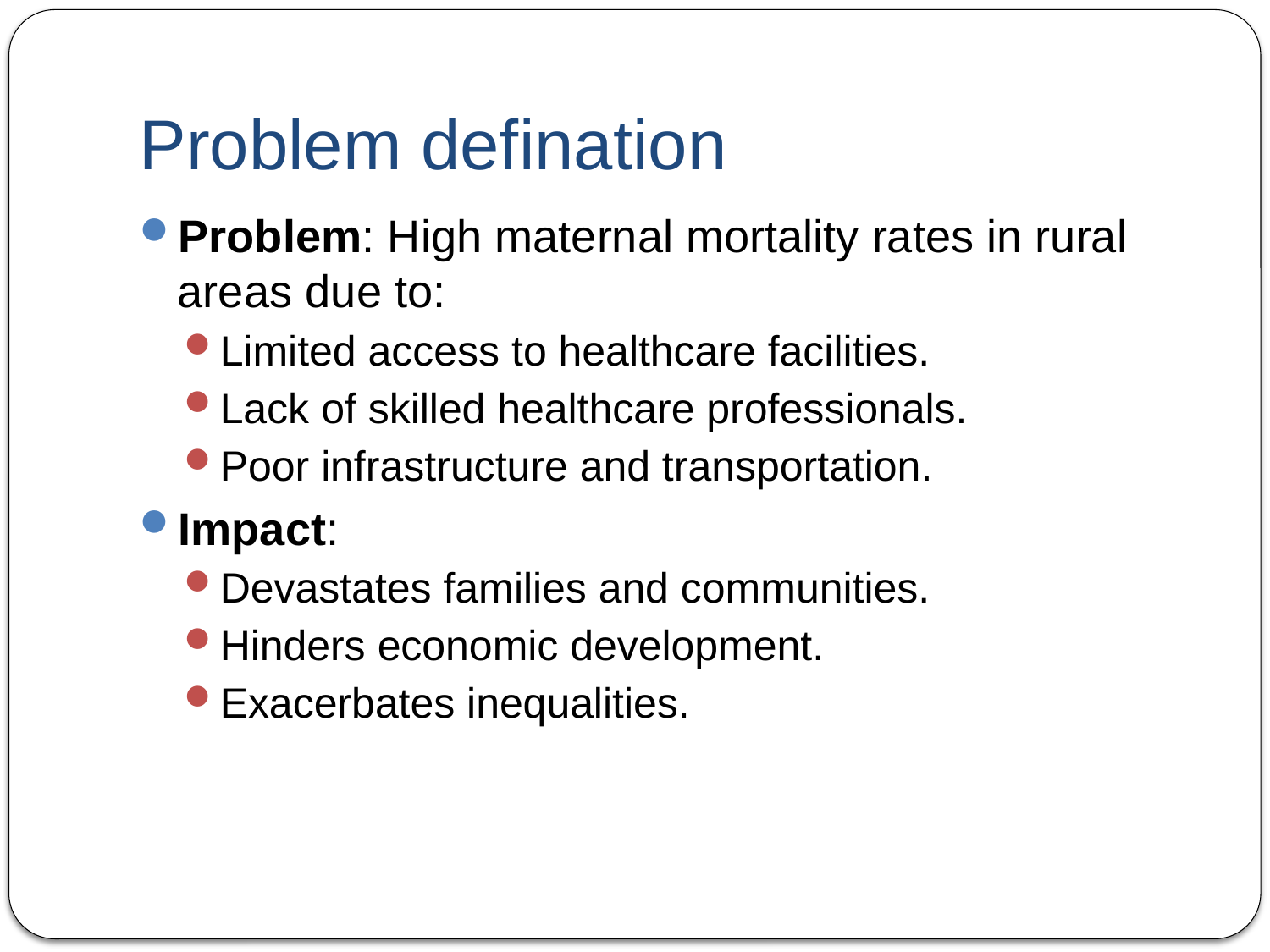

# Problem defination
Problem: High maternal mortality rates in rural areas due to:
Limited access to healthcare facilities.
Lack of skilled healthcare professionals.
Poor infrastructure and transportation.
Impact:
Devastates families and communities.
Hinders economic development.
Exacerbates inequalities.